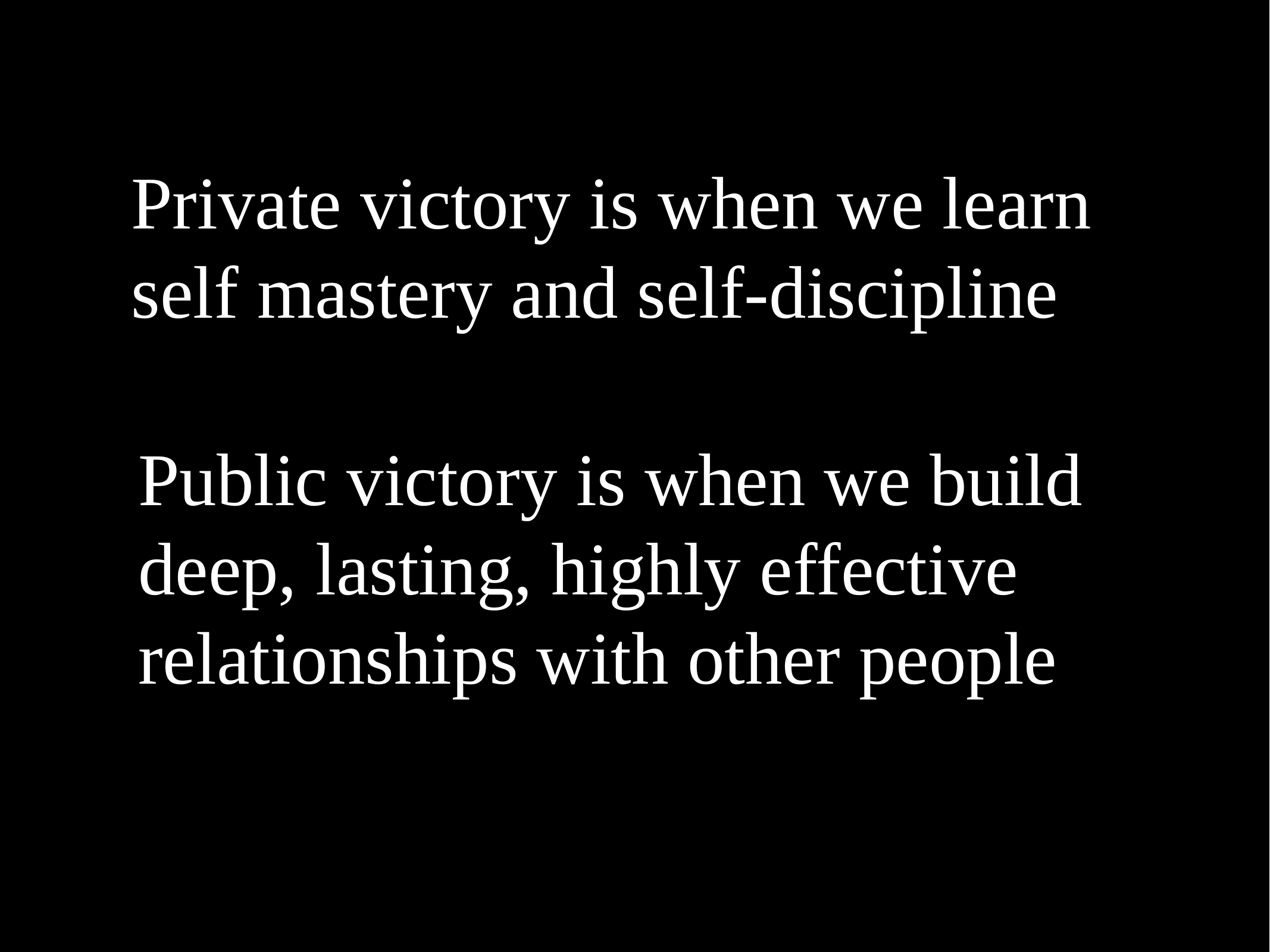

# Private victory is when we learn self mastery and self-discipline
Public victory is when we build deep, lasting, highly effective relationships with other people